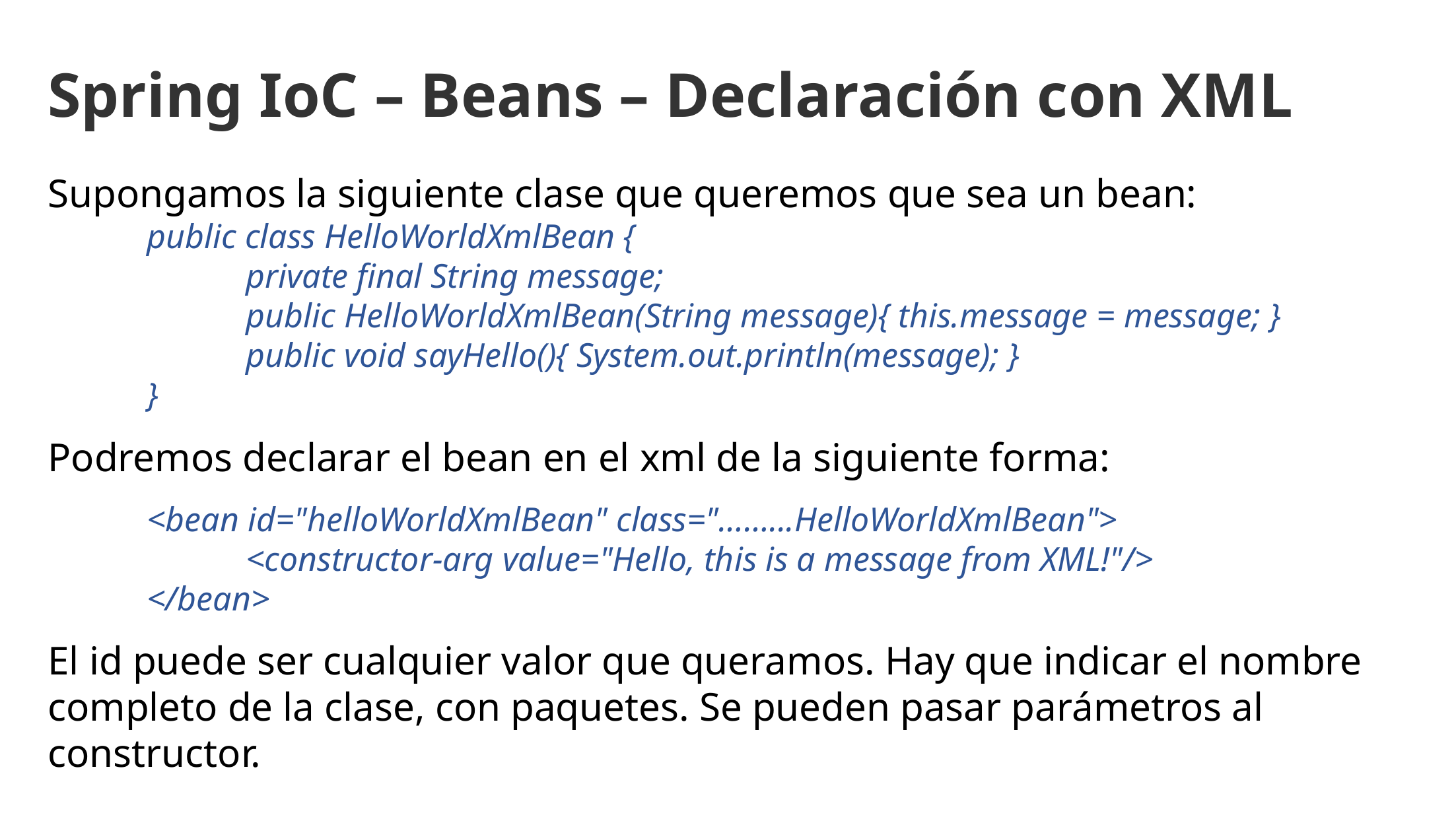

Spring IoC – Beans – Declaración con XML
Supongamos la siguiente clase que queremos que sea un bean:
	public class HelloWorldXmlBean {
		private final String message;
		public HelloWorldXmlBean(String message){ this.message = message; }
		public void sayHello(){ System.out.println(message); }
	}
Podremos declarar el bean en el xml de la siguiente forma:
	<bean id="helloWorldXmlBean" class="……...HelloWorldXmlBean">
		<constructor-arg value="Hello, this is a message from XML!"/>
	</bean>
El id puede ser cualquier valor que queramos. Hay que indicar el nombre completo de la clase, con paquetes. Se pueden pasar parámetros al constructor.